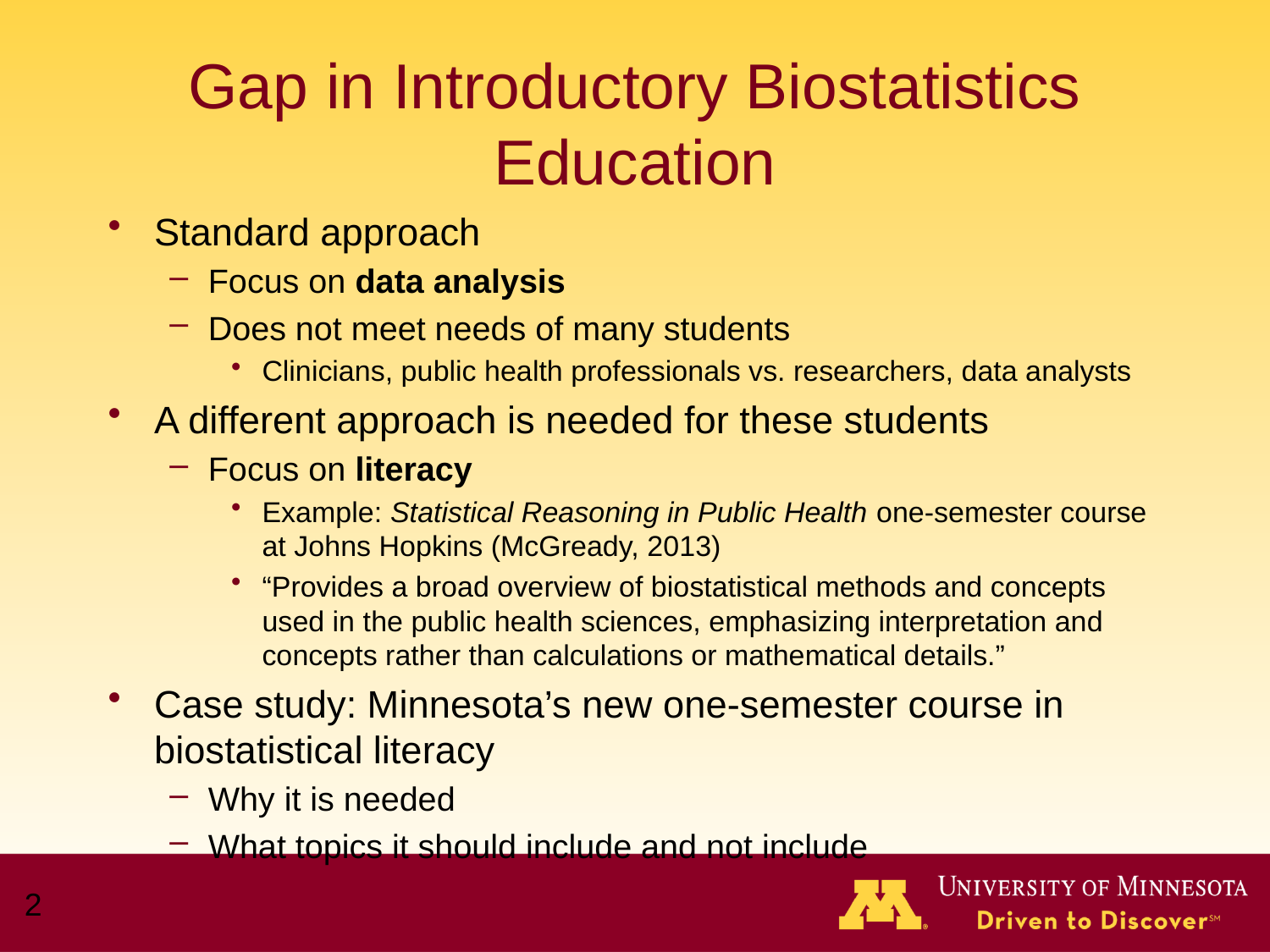

# Gap in Introductory Biostatistics Education
Standard approach
Focus on data analysis
Does not meet needs of many students
Clinicians, public health professionals vs. researchers, data analysts
A different approach is needed for these students
Focus on literacy
Example: Statistical Reasoning in Public Health one-semester course at Johns Hopkins (McGready, 2013)
“Provides a broad overview of biostatistical methods and concepts used in the public health sciences, emphasizing interpretation and concepts rather than calculations or mathematical details.”
Case study: Minnesota’s new one-semester course in biostatistical literacy
Why it is needed
What topics it should include and not include